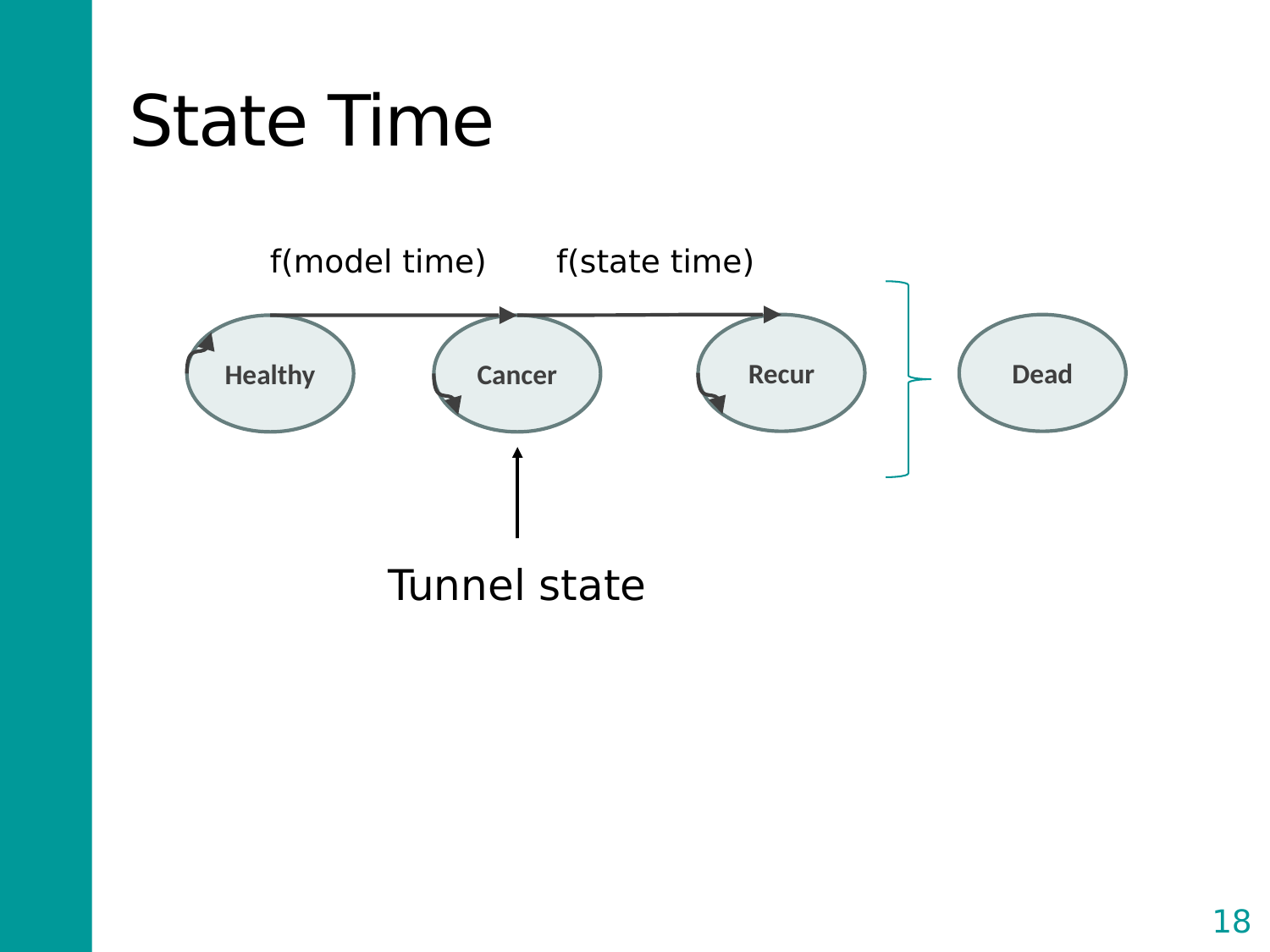

# State Time
f(model time)
f(state time)

Recur
Dead
Healthy
Cancer
Tunnel state
18